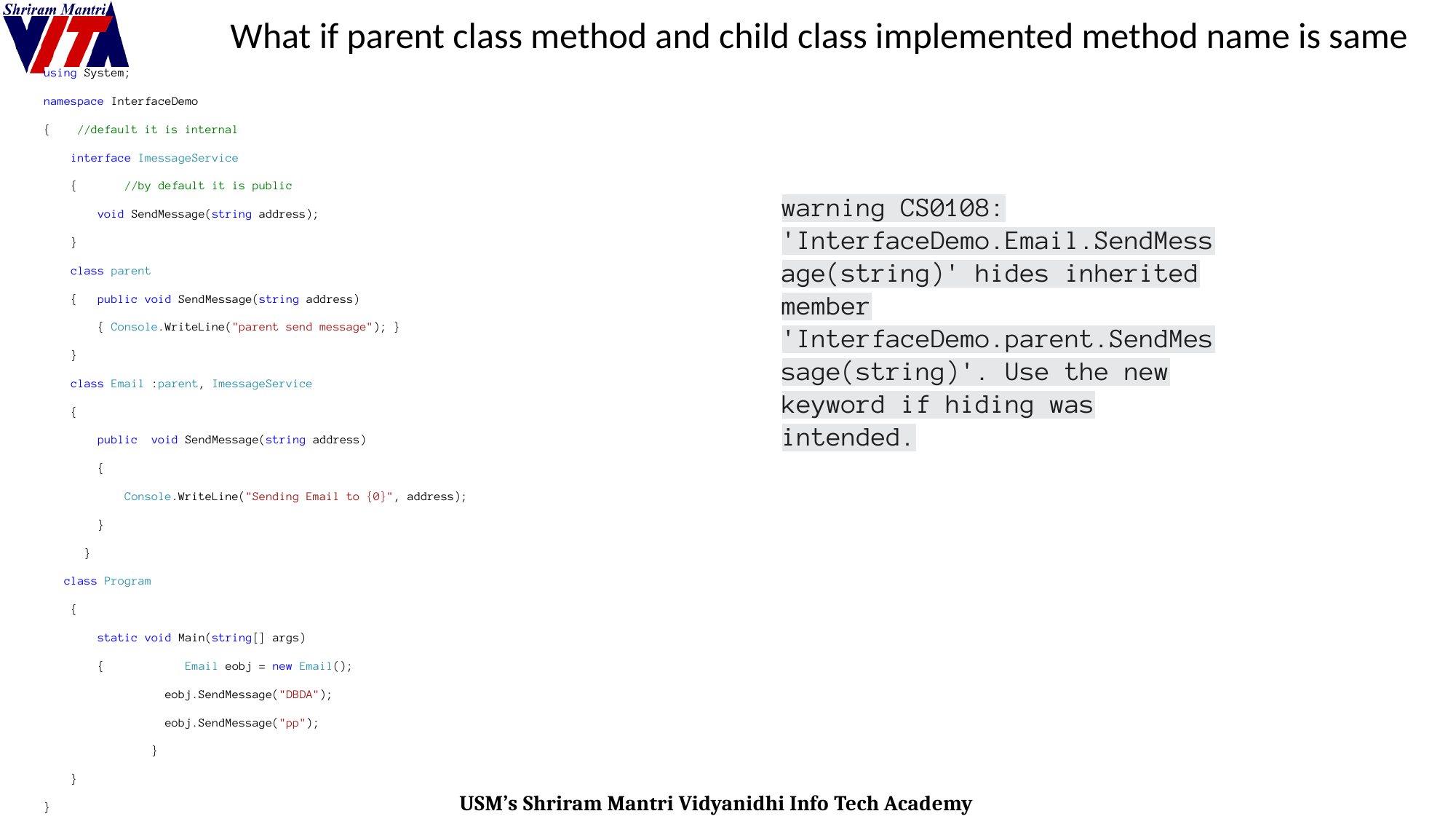

# What if parent class method and child class implemented method name is same
using System;
namespace InterfaceDemo
{    //default it is internal
    interface ImessageService
    {       //by default it is public
        void SendMessage(string address);
    }
    class parent
    {   public void SendMessage(string address)
        { Console.WriteLine("parent send message"); }
    }
    class Email :parent, ImessageService
    {
        public  void SendMessage(string address)
        {
            Console.WriteLine("Sending Email to {0}", address);
        }
      }
   class Program
    {
        static void Main(string[] args)
        {            Email eobj = new Email();
                  eobj.SendMessage("DBDA");
                  eobj.SendMessage("pp");
                }
    }
}
warning CS0108: 'InterfaceDemo.Email.SendMessage(string)' hides inherited member 'InterfaceDemo.parent.SendMessage(string)'. Use the new keyword if hiding was intended.